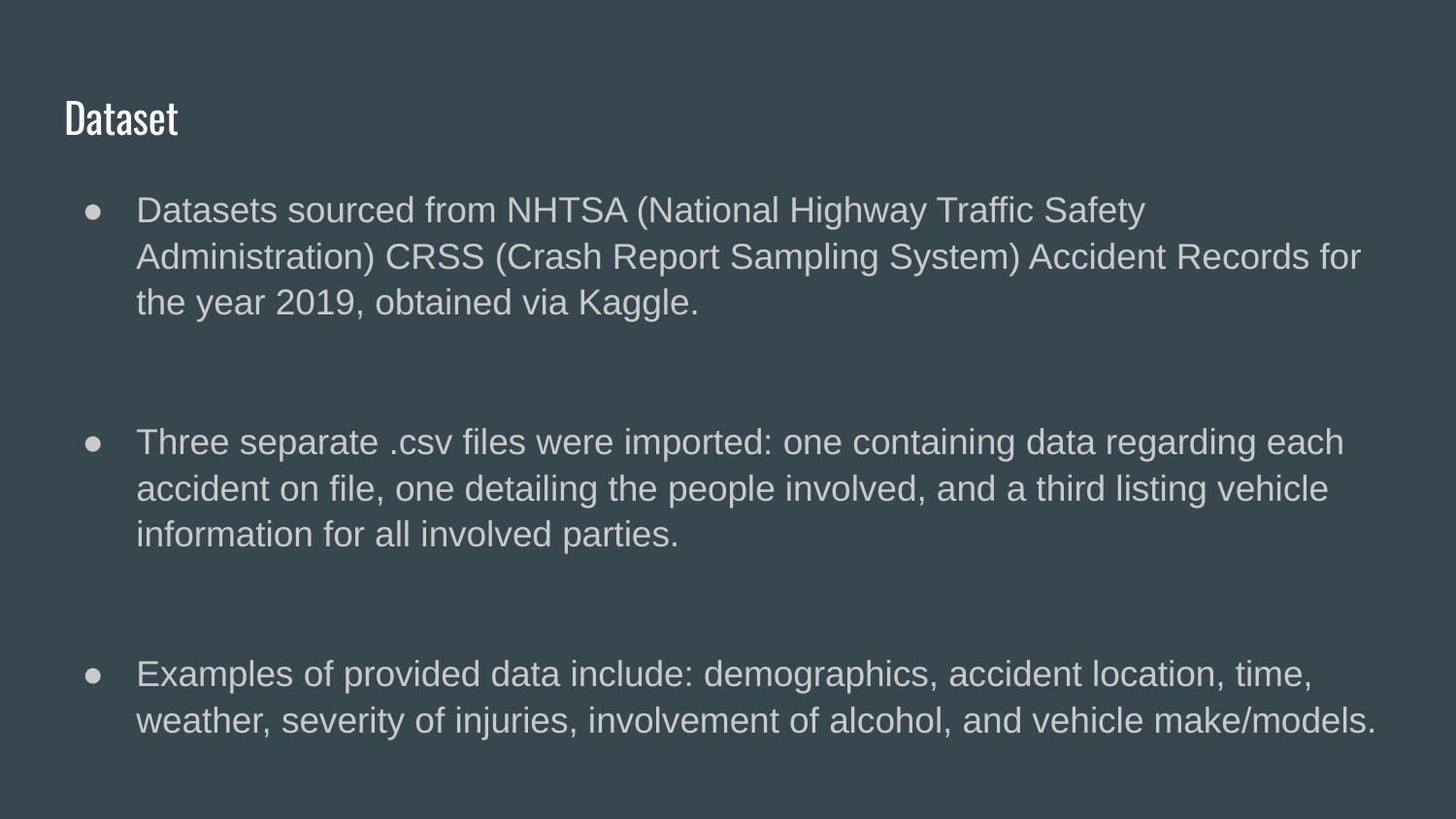

# Dataset
Datasets sourced from NHTSA (National Highway Traffic Safety Administration) CRSS (Crash Report Sampling System) Accident Records for the year 2019, obtained via Kaggle.

Three separate .csv files were imported: one containing data regarding each accident on file, one detailing the people involved, and a third listing vehicle information for all involved parties.

Examples of provided data include: demographics, accident location, time, weather, severity of injuries, involvement of alcohol, and vehicle make/models.